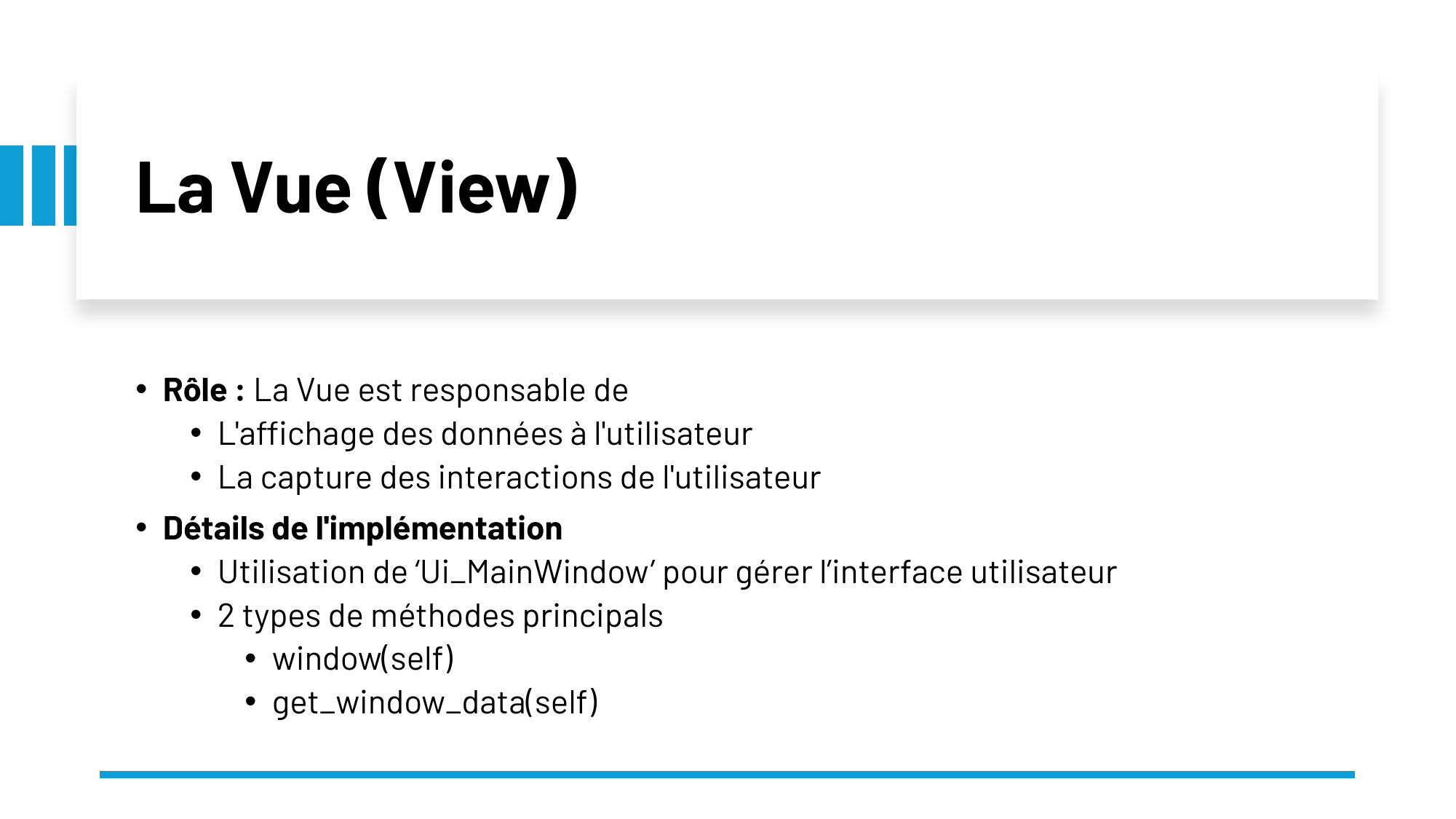

# La Vue (View)

Rôle : La Vue est responsable de
L'affichage des données à l'utilisateur
La capture des interactions de l'utilisateur
Détails de l'implémentation
Utilisation de ‘Ui_MainWindow’ pour gérer l’interface utilisateur
2 types de méthodes principals
window(self)
get_window_data(self)